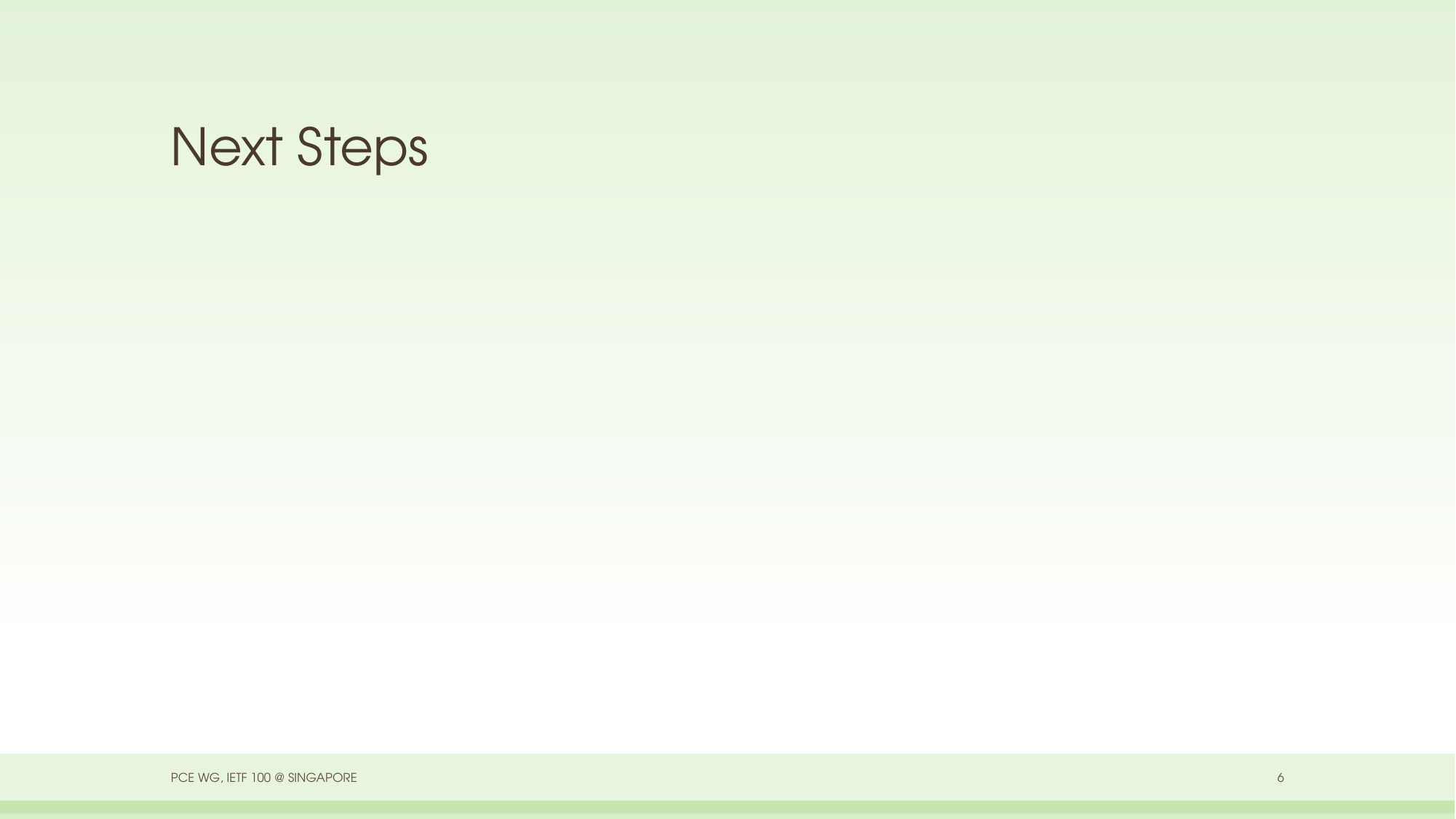

# Next Steps

PCE WG, IETF 100 @ Singapore
6